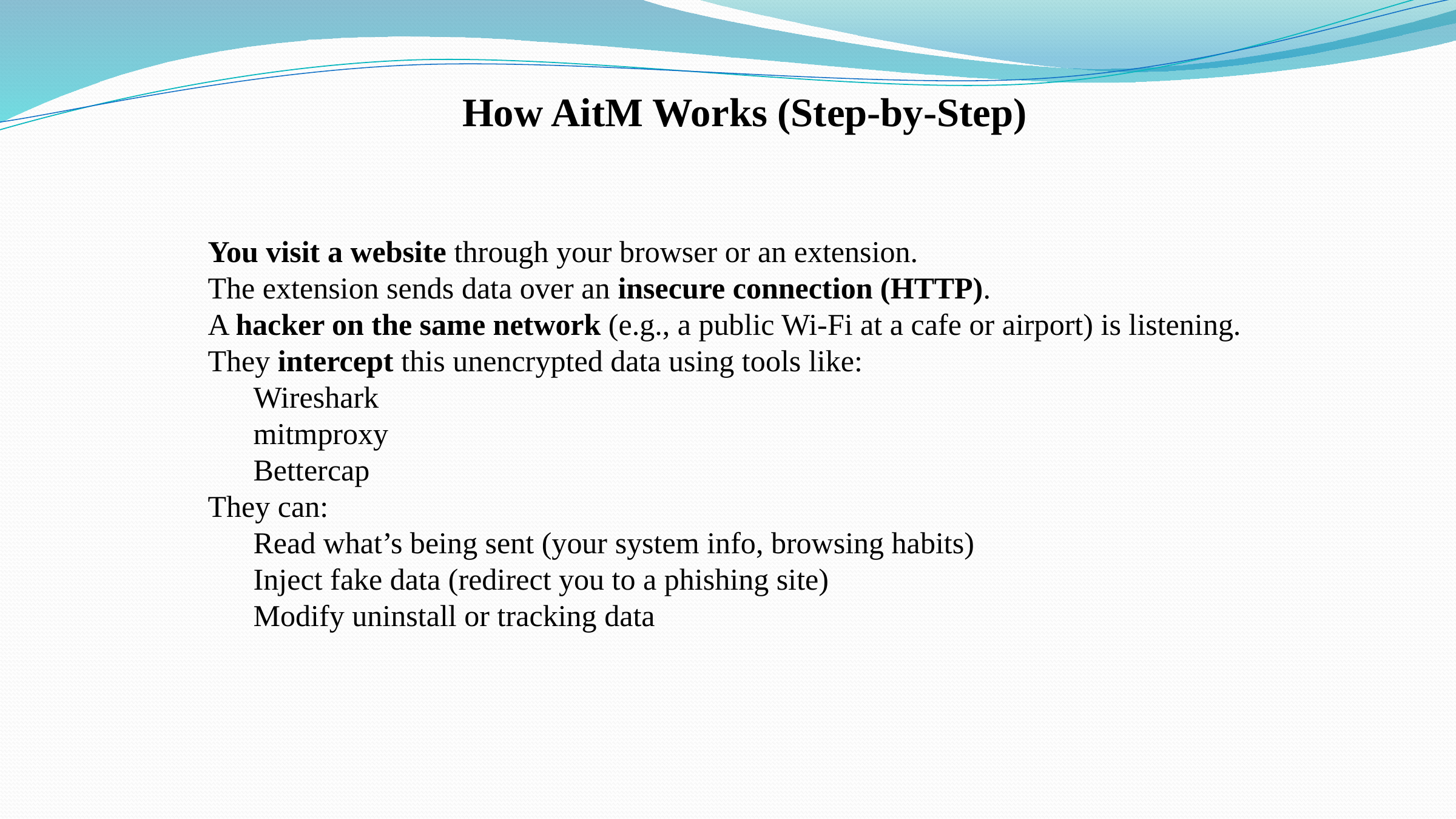

How AitM Works (Step-by-Step)

You visit a website through your browser or an extension.
The extension sends data over an insecure connection (HTTP).
A hacker on the same network (e.g., a public Wi-Fi at a cafe or airport) is listening.
They intercept this unencrypted data using tools like:
Wireshark
mitmproxy
Bettercap
They can:
Read what’s being sent (your system info, browsing habits)
Inject fake data (redirect you to a phishing site)
Modify uninstall or tracking data